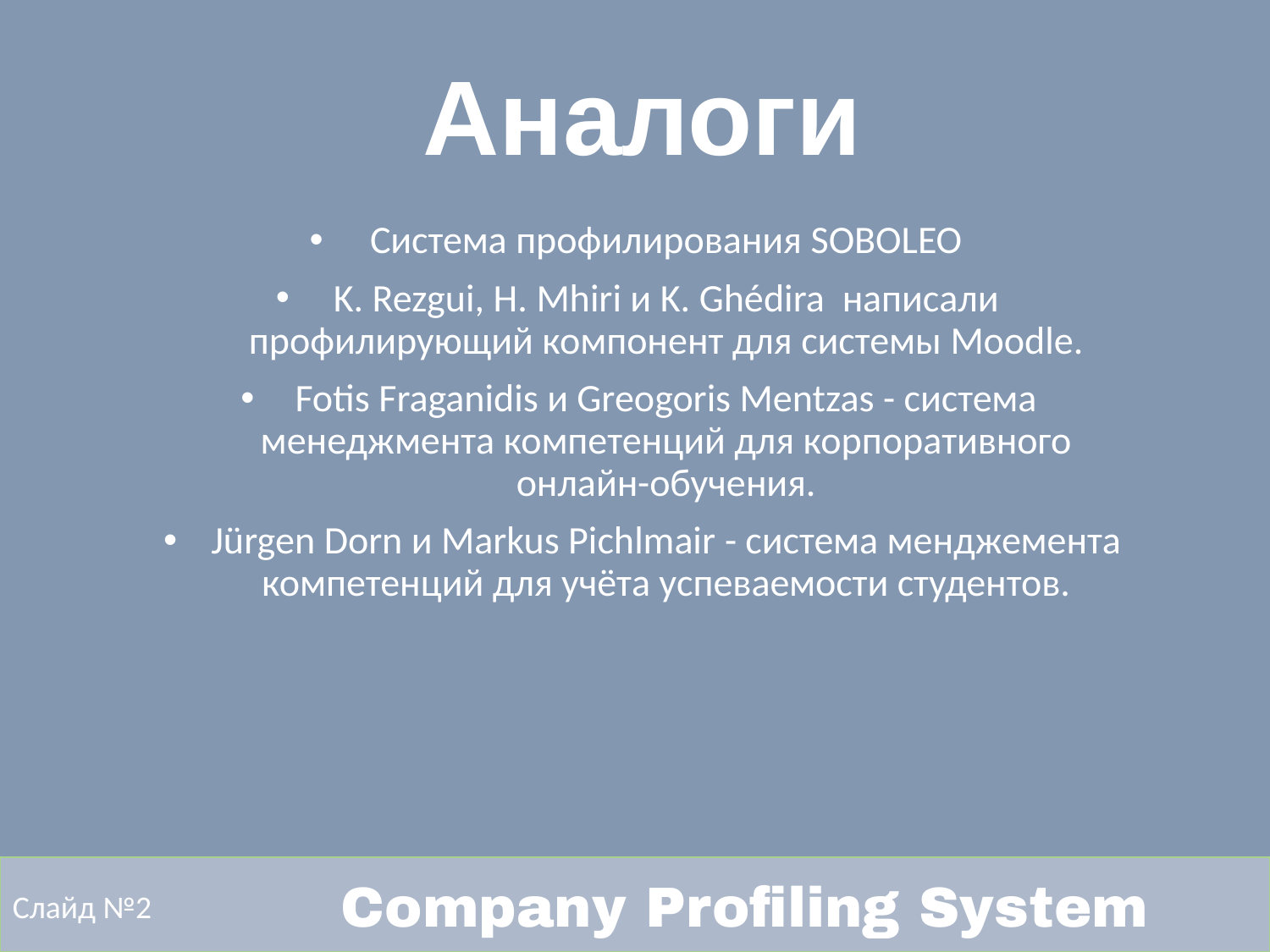

# Аналоги
Система профилирования SOBOLEO
K. Rezgui, H. Mhiri и K. Ghédira  написали профилирующий компонент для системы Moodle.
Fotis Fraganidis и Greogoris Mentzas - система менеджмента компетенций для корпоративного онлайн-обучения.
Jürgen Dorn и Markus Pichlmair - система менджемента компетенций для учёта успеваемости студентов.
Слайд №2